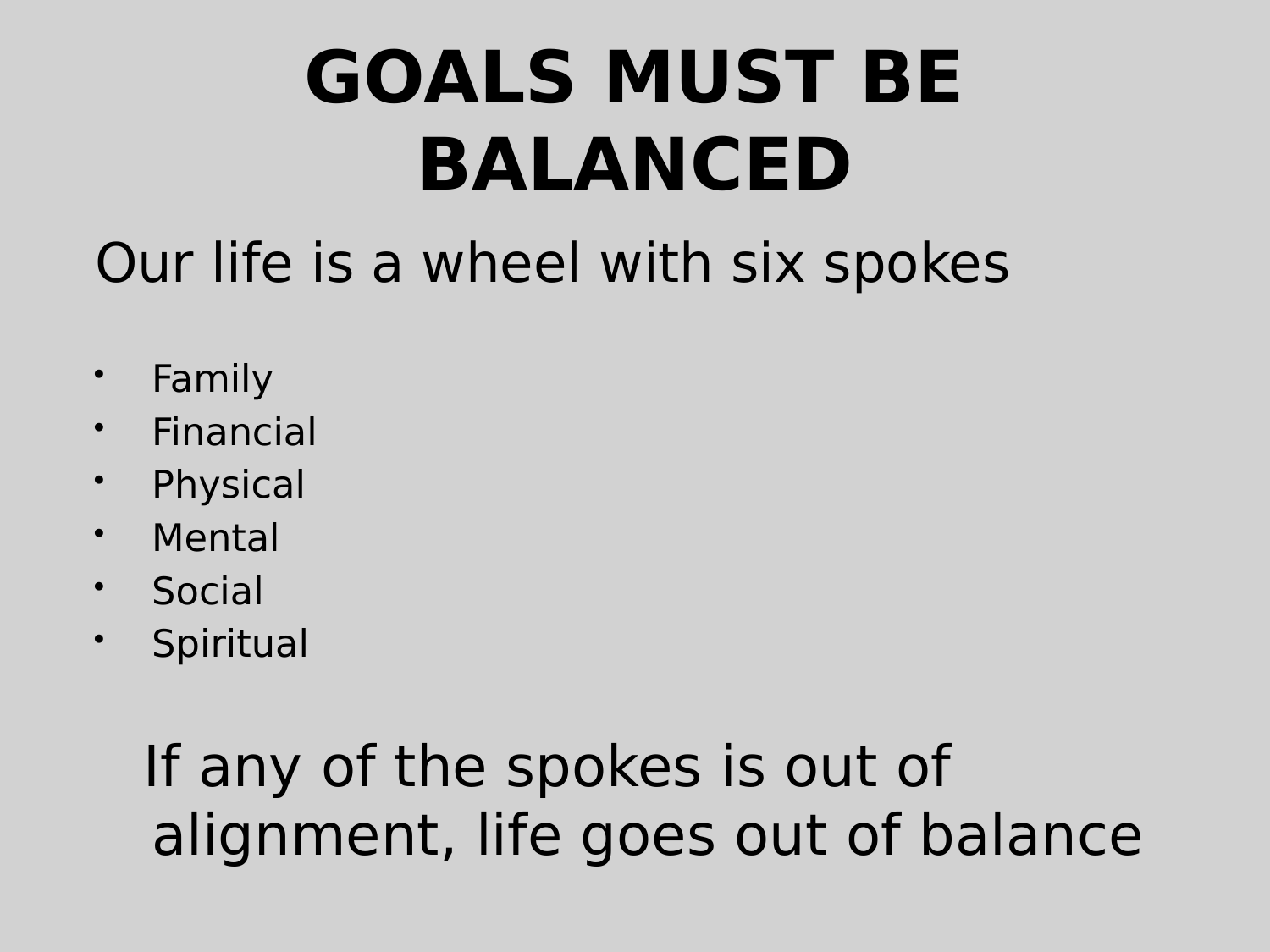

# GOALS MUST BE BALANCED
Our life is a wheel with six spokes

Family
Financial
Physical
Mental
Social
Spiritual

    If any of the spokes is out of alignment, life goes out of balance